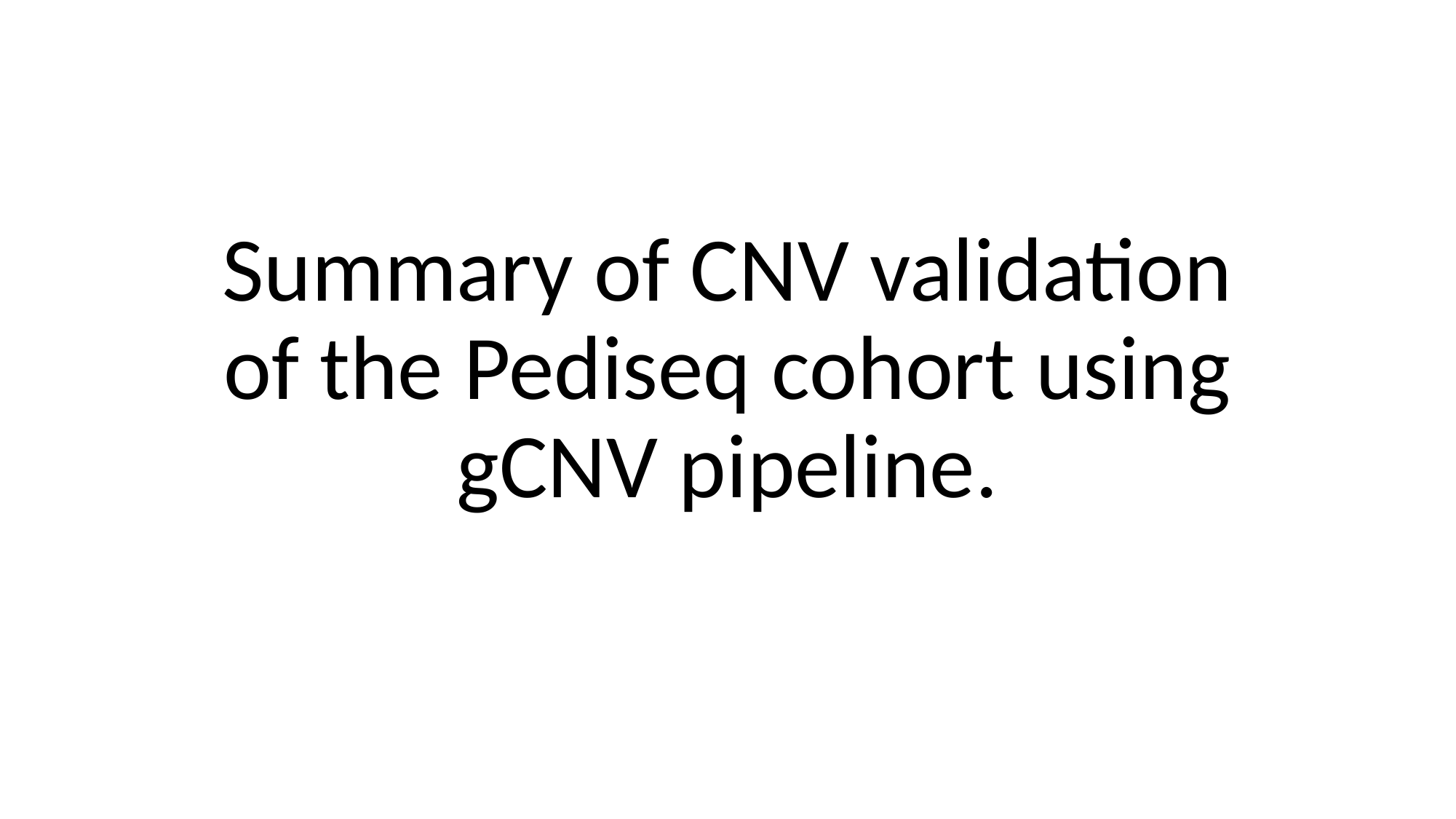

# Summary of CNV validation of the Pediseq cohort using gCNV pipeline.